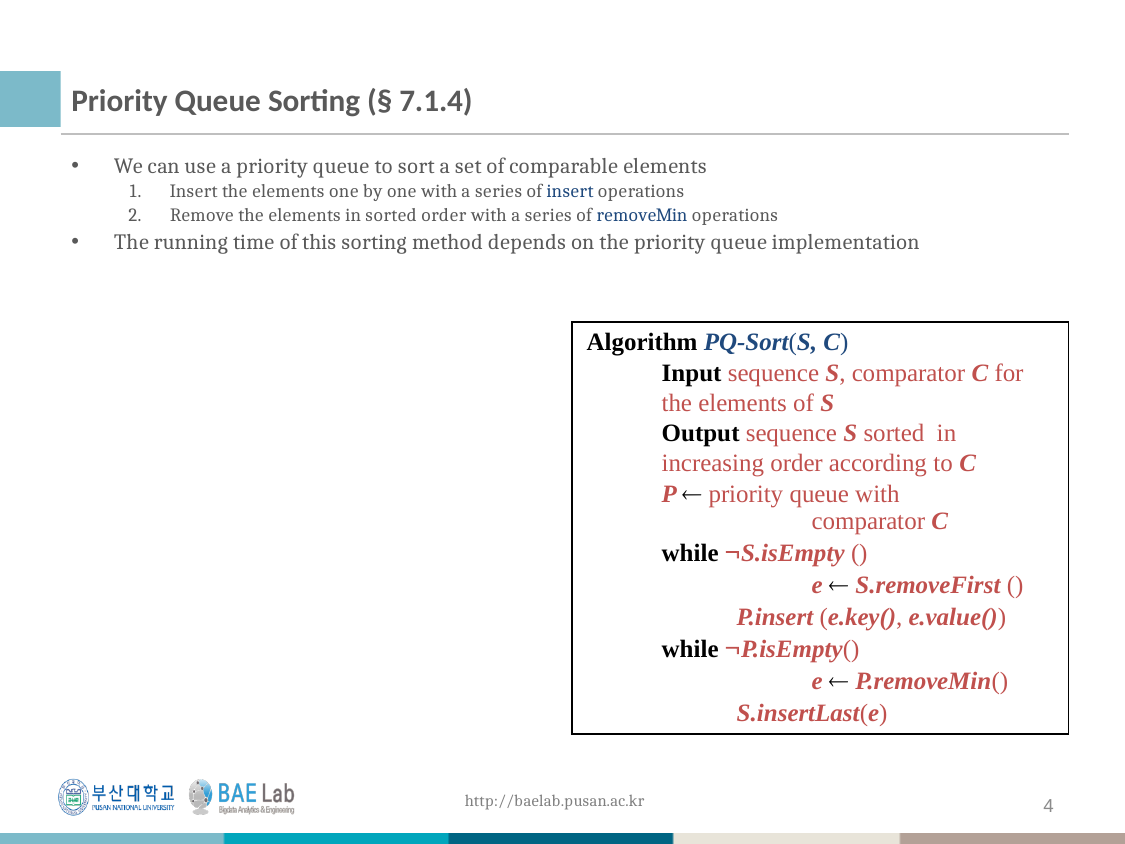

# Priority Queue Sorting (§ 7.1.4)
We can use a priority queue to sort a set of comparable elements
Insert the elements one by one with a series of insert operations
Remove the elements in sorted order with a series of removeMin operations
The running time of this sorting method depends on the priority queue implementation
Algorithm PQ-Sort(S, C)
Input sequence S, comparator C for the elements of S
Output sequence S sorted  in increasing order according to C
P ← priority queue with 		comparator C
while ¬S.isEmpty ()
	e ← S.removeFirst ()
P.insert (e.key(), e.value())
while ¬P.isEmpty()
	e ← P.removeMin()
S.insertLast(e)
4